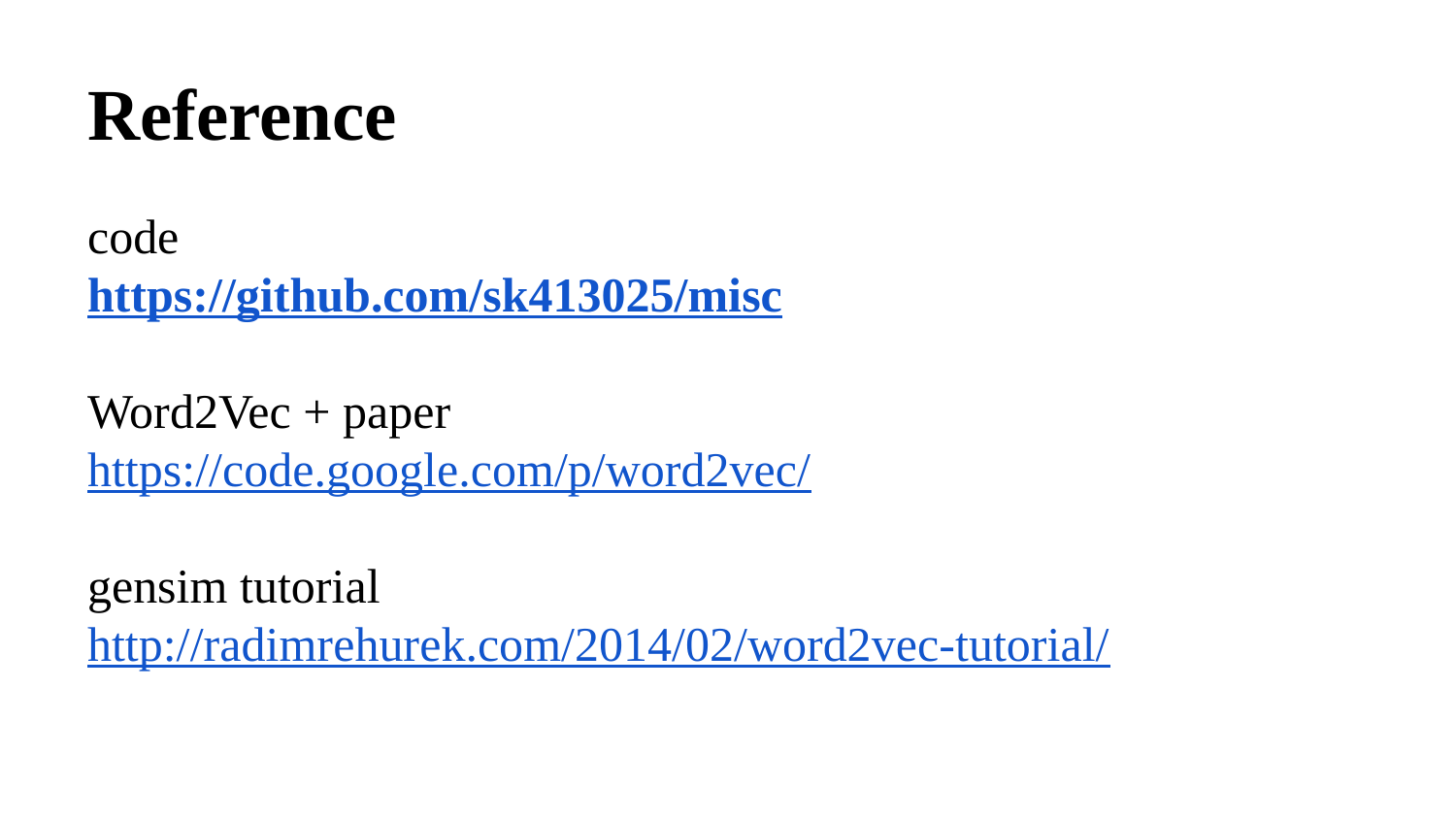

# Reference
code
https://github.com/sk413025/misc

Word2Vec + paper
https://code.google.com/p/word2vec/

gensim tutorial
http://radimrehurek.com/2014/02/word2vec-tutorial/